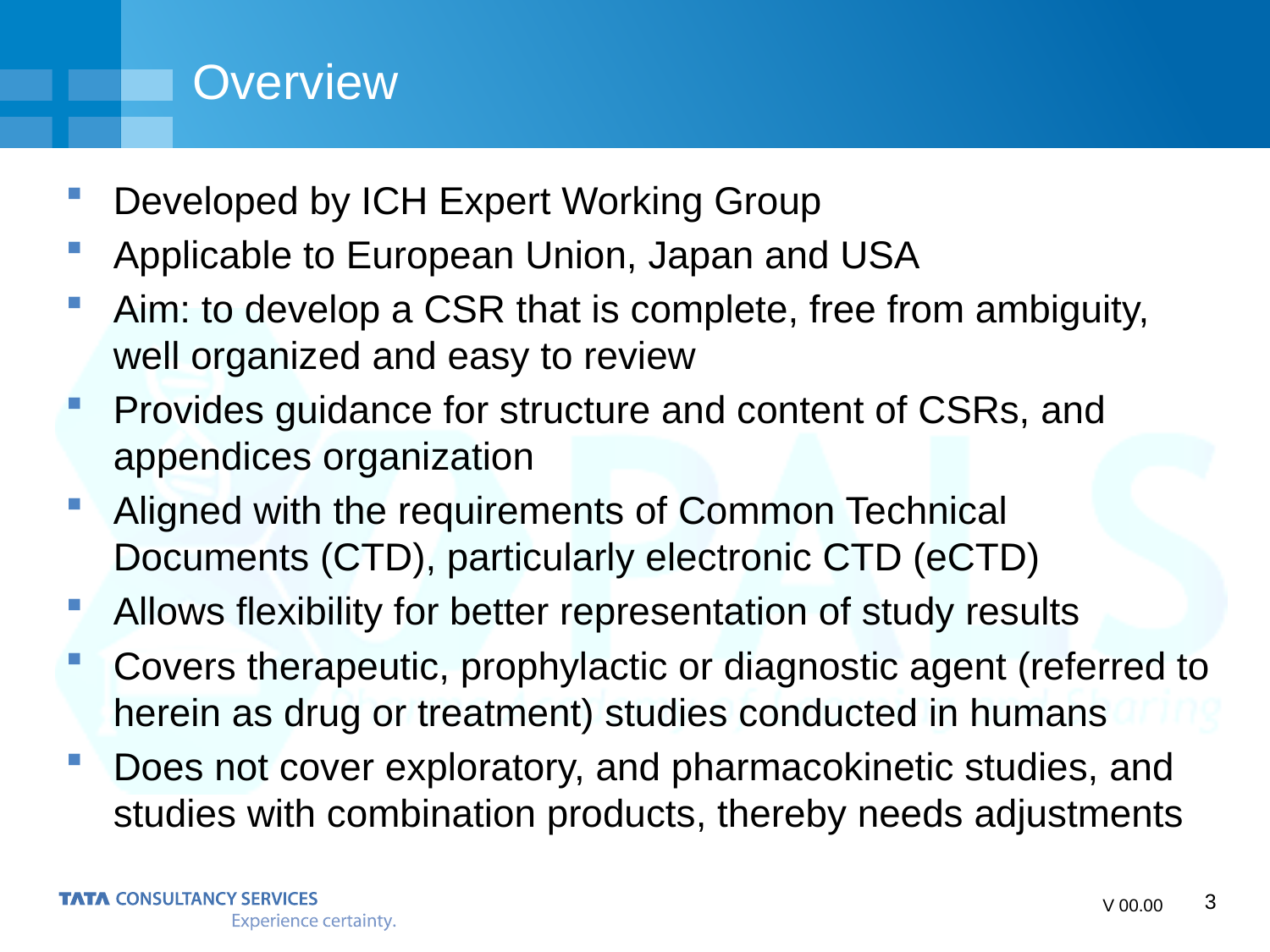

# Overview
Developed by ICH Expert Working Group
Applicable to European Union, Japan and USA
Aim: to develop a CSR that is complete, free from ambiguity, well organized and easy to review
Provides guidance for structure and content of CSRs, and appendices organization
Aligned with the requirements of Common Technical Documents (CTD), particularly electronic CTD (eCTD)
Allows flexibility for better representation of study results
Covers therapeutic, prophylactic or diagnostic agent (referred to herein as drug or treatment) studies conducted in humans
Does not cover exploratory, and pharmacokinetic studies, and studies with combination products, thereby needs adjustments